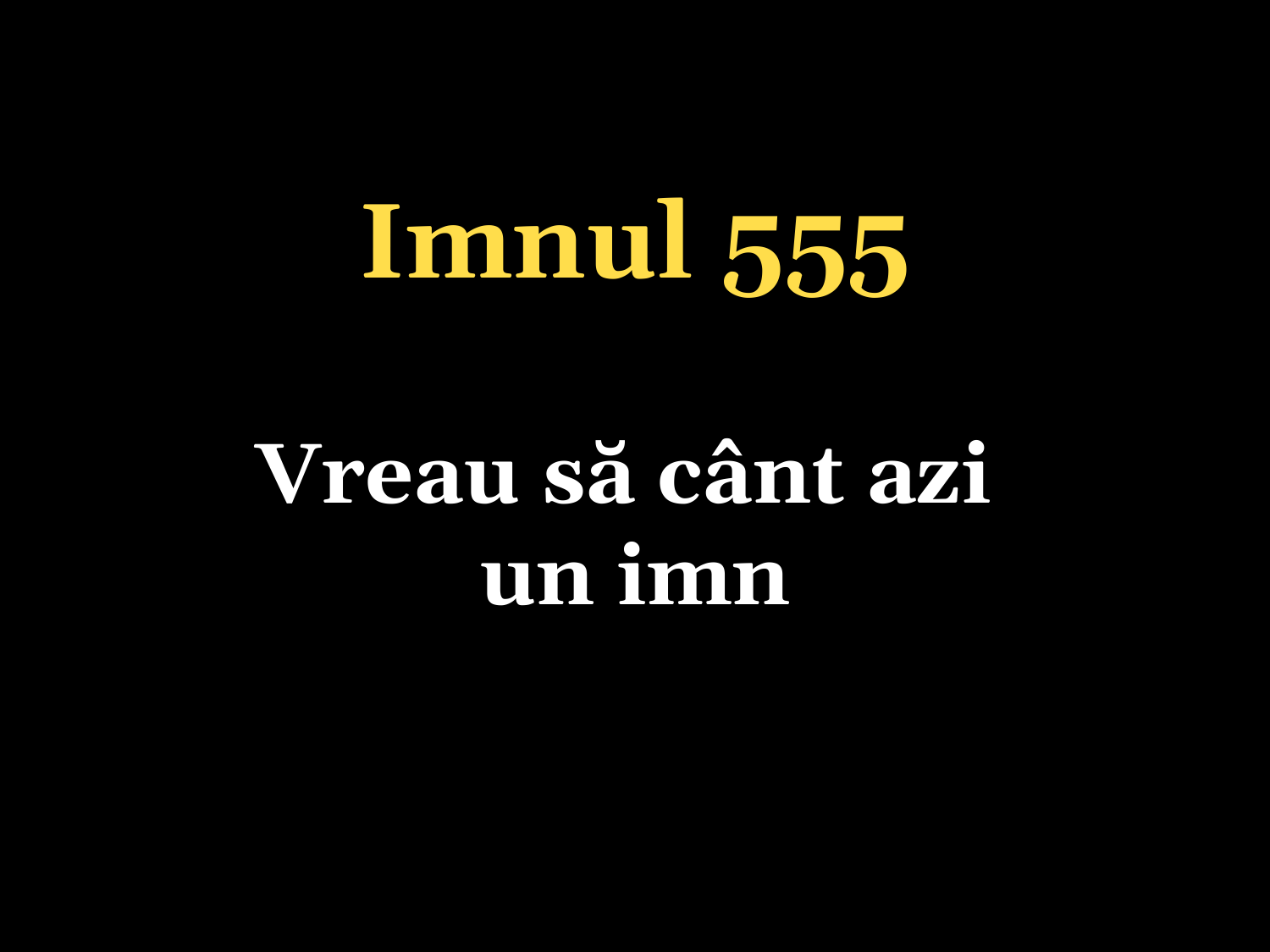

Imnul 555
Vreau să cânt azi
un imn